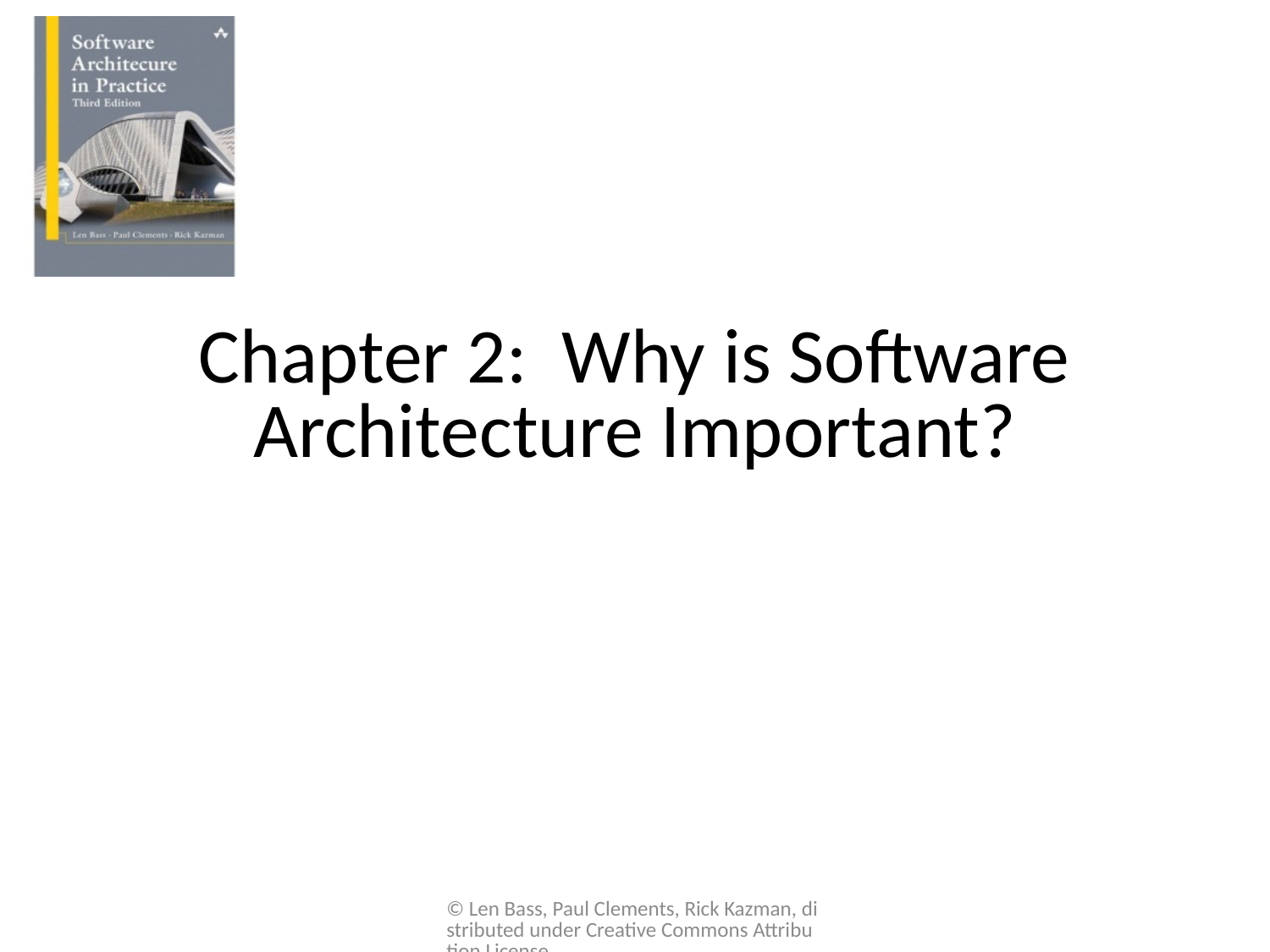

# Chapter 2:  Why is Software Architecture Important?

© Len Bass, Paul Clements, Rick Kazman, distributed under Creative Commons Attribution License